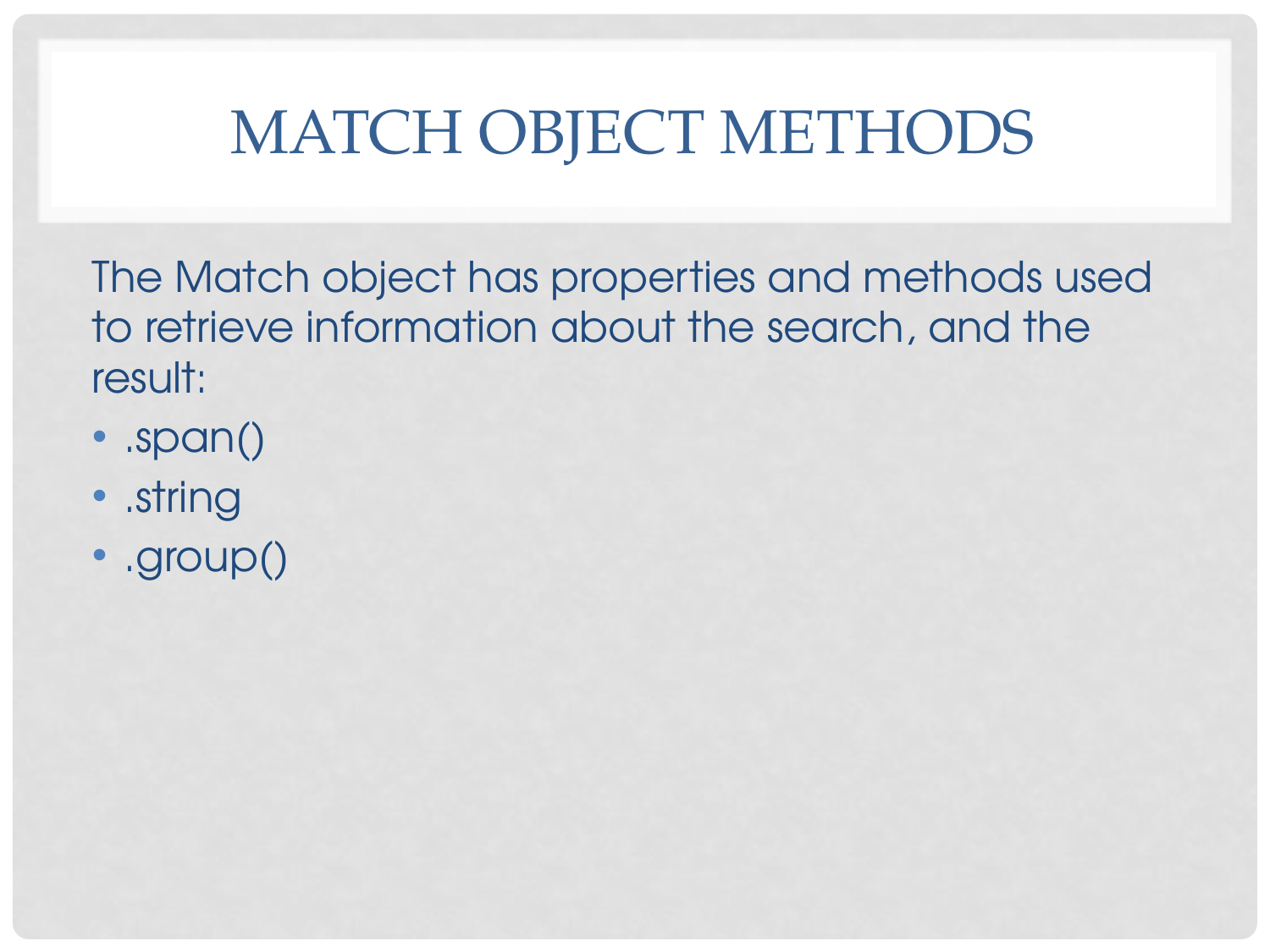

# Match object methods
The Match object has properties and methods used to retrieve information about the search, and the result:
.span()
.string
.group()